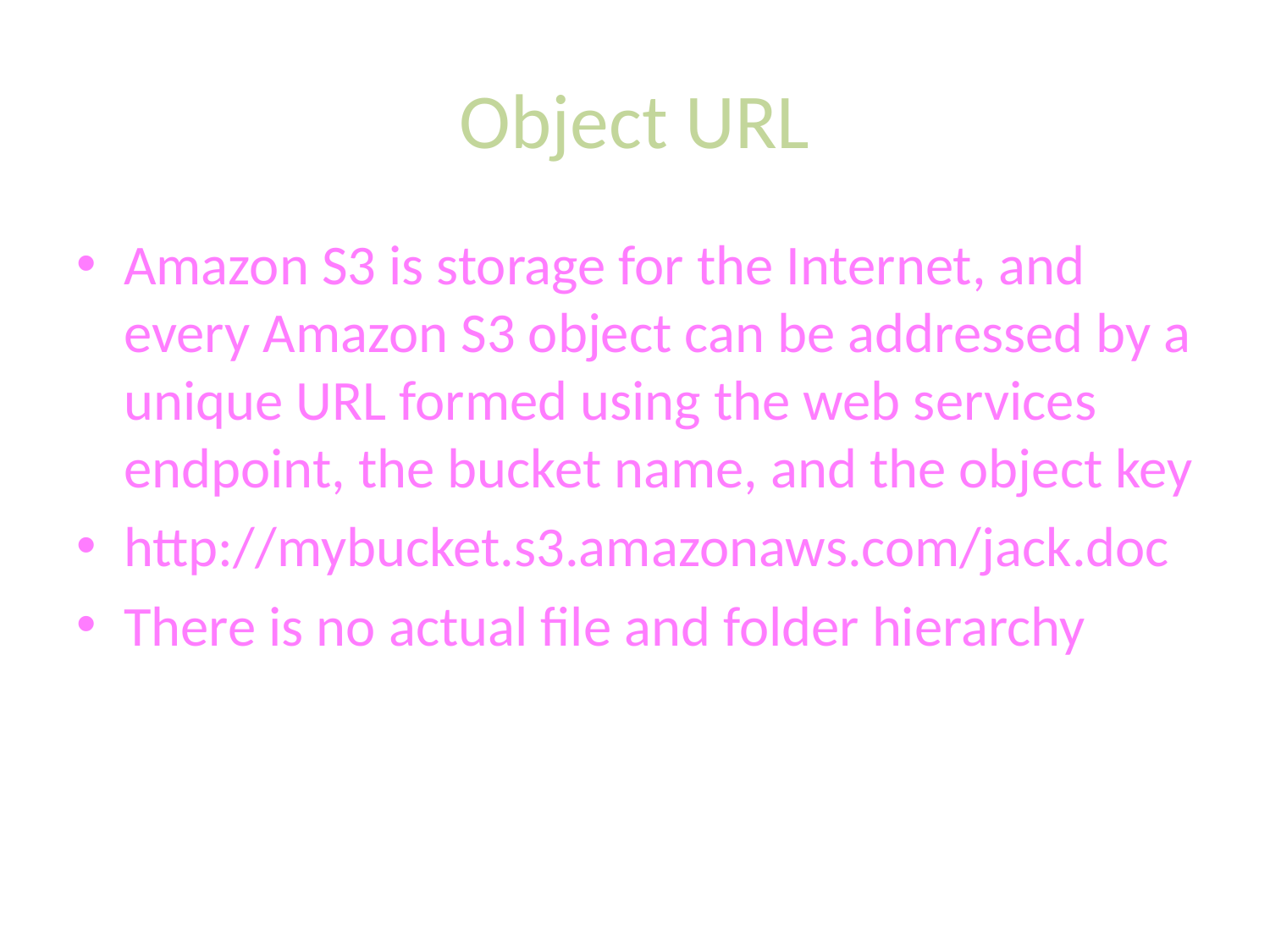

# Object URL
Amazon S3 is storage for the Internet, and every Amazon S3 object can be addressed by a unique URL formed using the web services endpoint, the bucket name, and the object key
http://mybucket.s3.amazonaws.com/jack.doc
There is no actual file and folder hierarchy